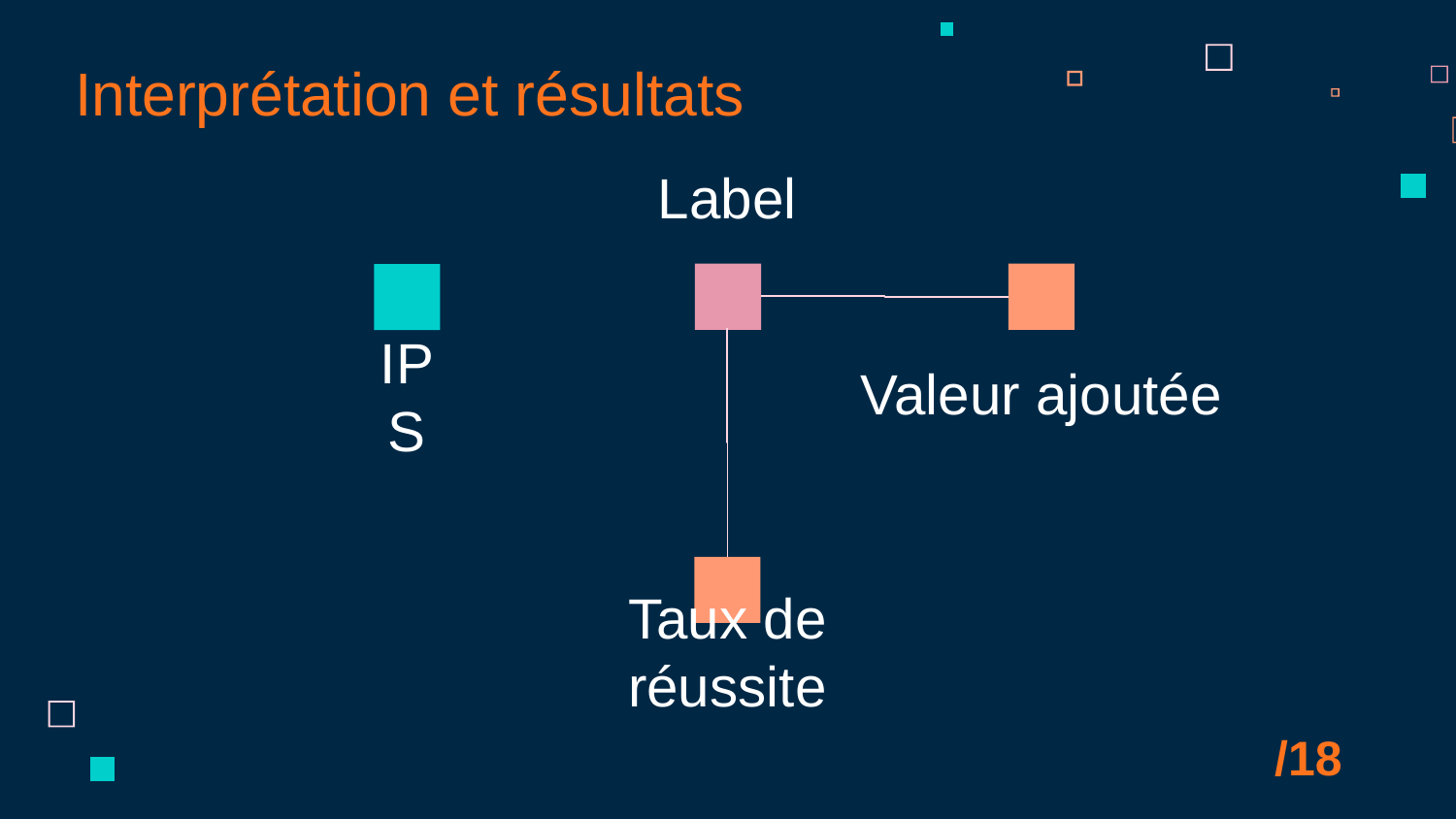

Interprétation et résultats
Label

Valeur ajoutée
# IPS

Taux de réussite
/18